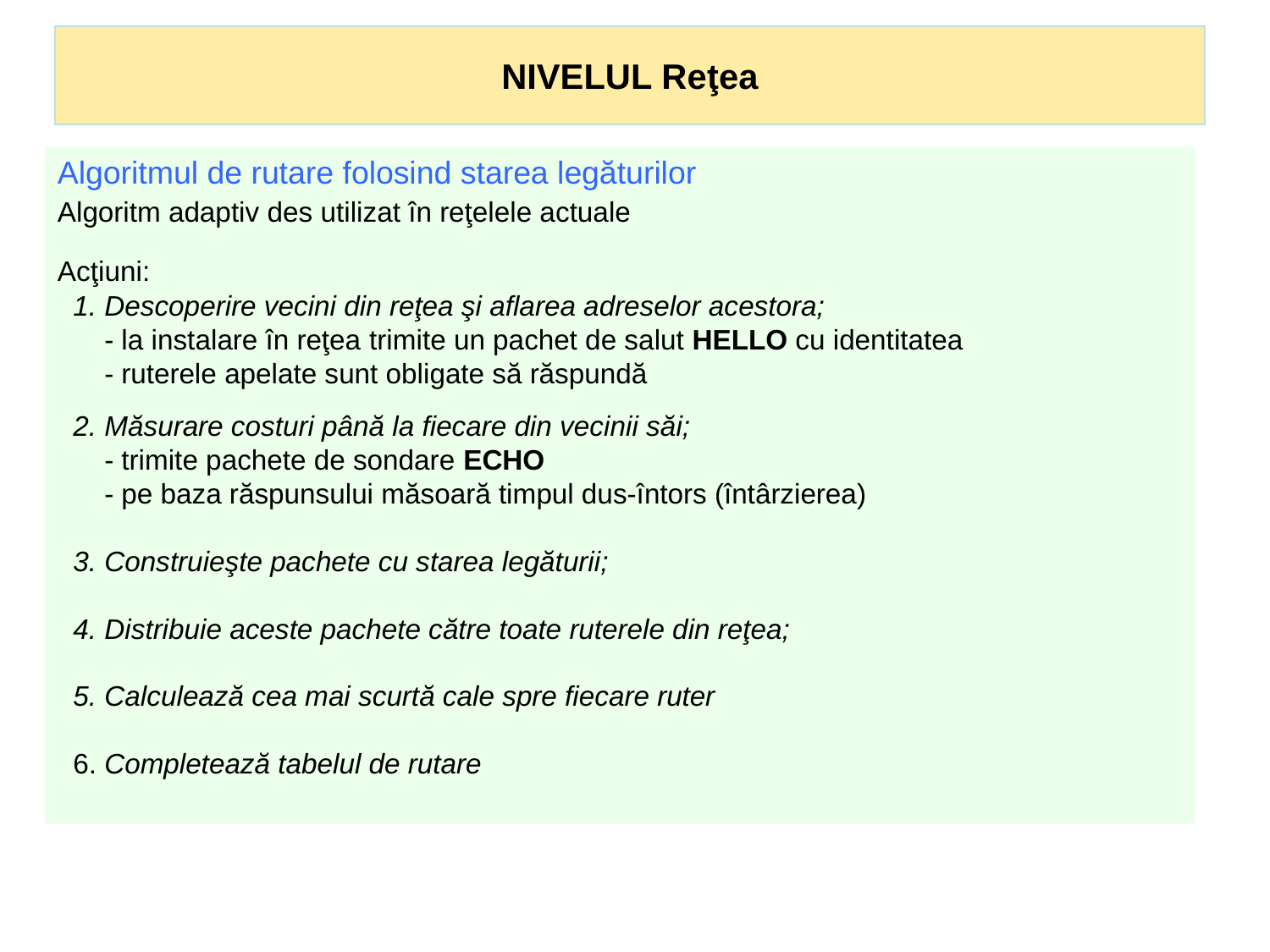

NIVELUL Reţea
Algoritmul de rutare folosind starea legăturilor
Algoritm adaptiv des utilizat în reţelele actuale

Acţiuni:
  1. Descoperire vecini din reţea şi aflarea adreselor acestora;
      - la instalare în reţea trimite un pachet de salut HELLO cu identitatea
      - ruterele apelate sunt obligate să răspundă

  2. Măsurare costuri până la fiecare din vecinii săi;
      - trimite pachete de sondare ECHO
      - pe baza răspunsului măsoară timpul dus-întors (întârzierea)

  3. Construieşte pachete cu starea legăturii;

  4. Distribuie aceste pachete către toate ruterele din reţea;

  5. Calculează cea mai scurtă cale spre fiecare ruter

  6. Completează tabelul de rutare